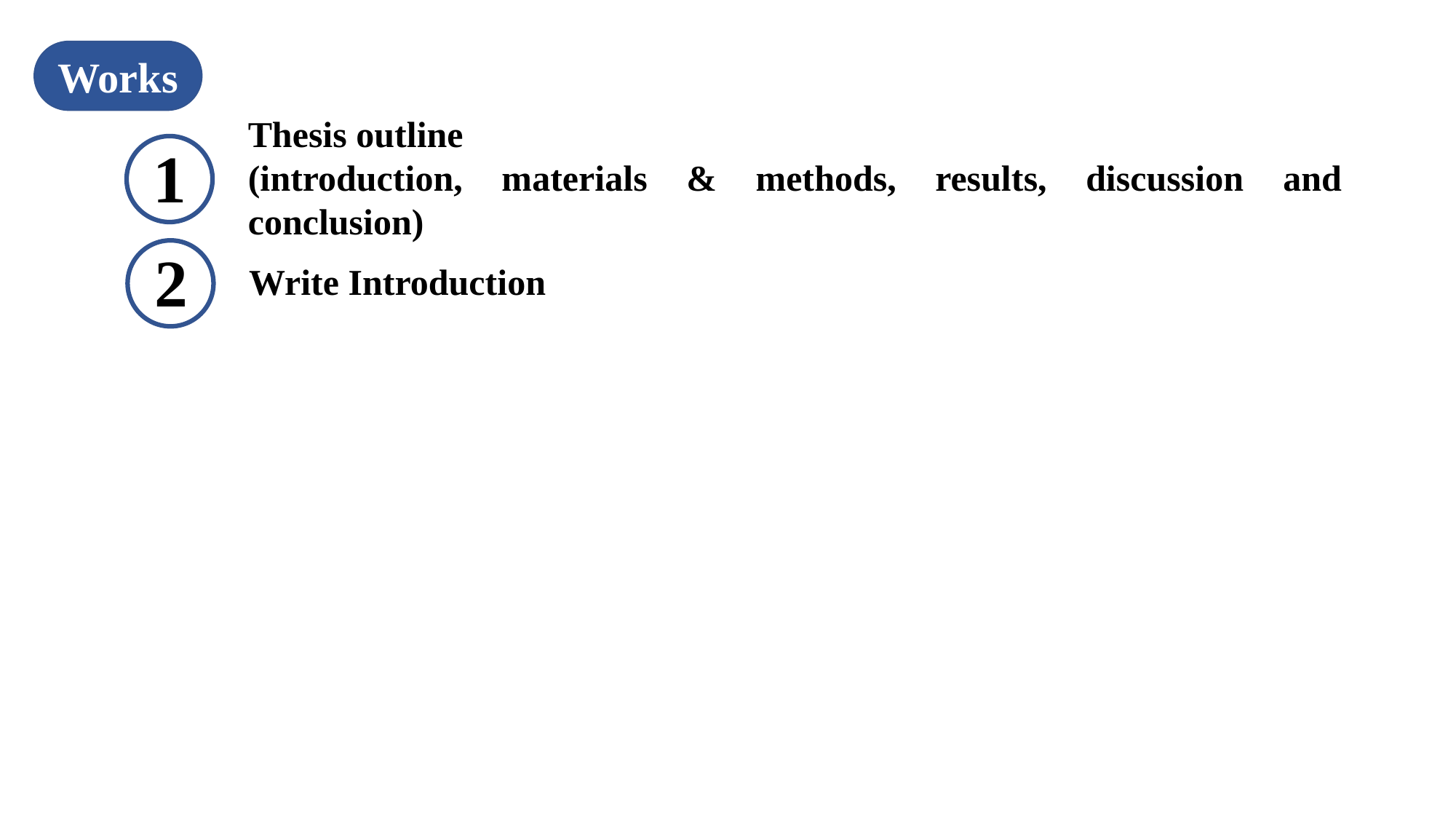

Works
Thesis outline
(introduction, materials & methods, results, discussion and conclusion)
1

Write Introduction
2